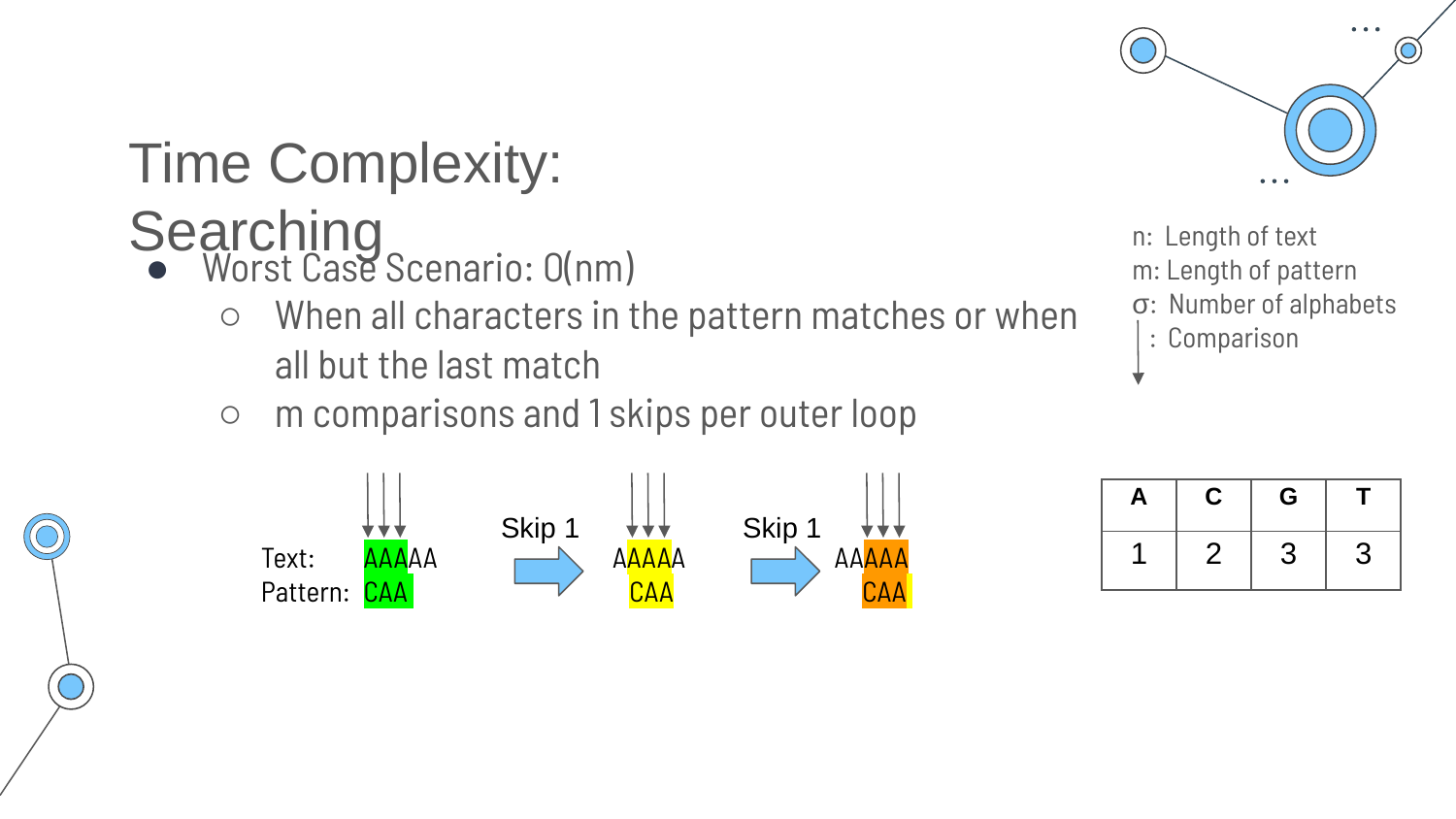

# Time Complexity: Searching
n:  Length of text
m: Length of pattern
σ:  Number of alphabets
   :  Comparison
Worst Case Scenario: O(nm)
When all characters in the pattern matches or when all but the last match
m comparisons and 1 skips per outer loop
| A | C | G | T |
| --- | --- | --- | --- |
| 1 | 2 | 3 | 3 |
Skip 1
Skip 1
Text:
Pattern:
AAAAA
CAA
AAAAA
   CAA
AAAAA
     CAA